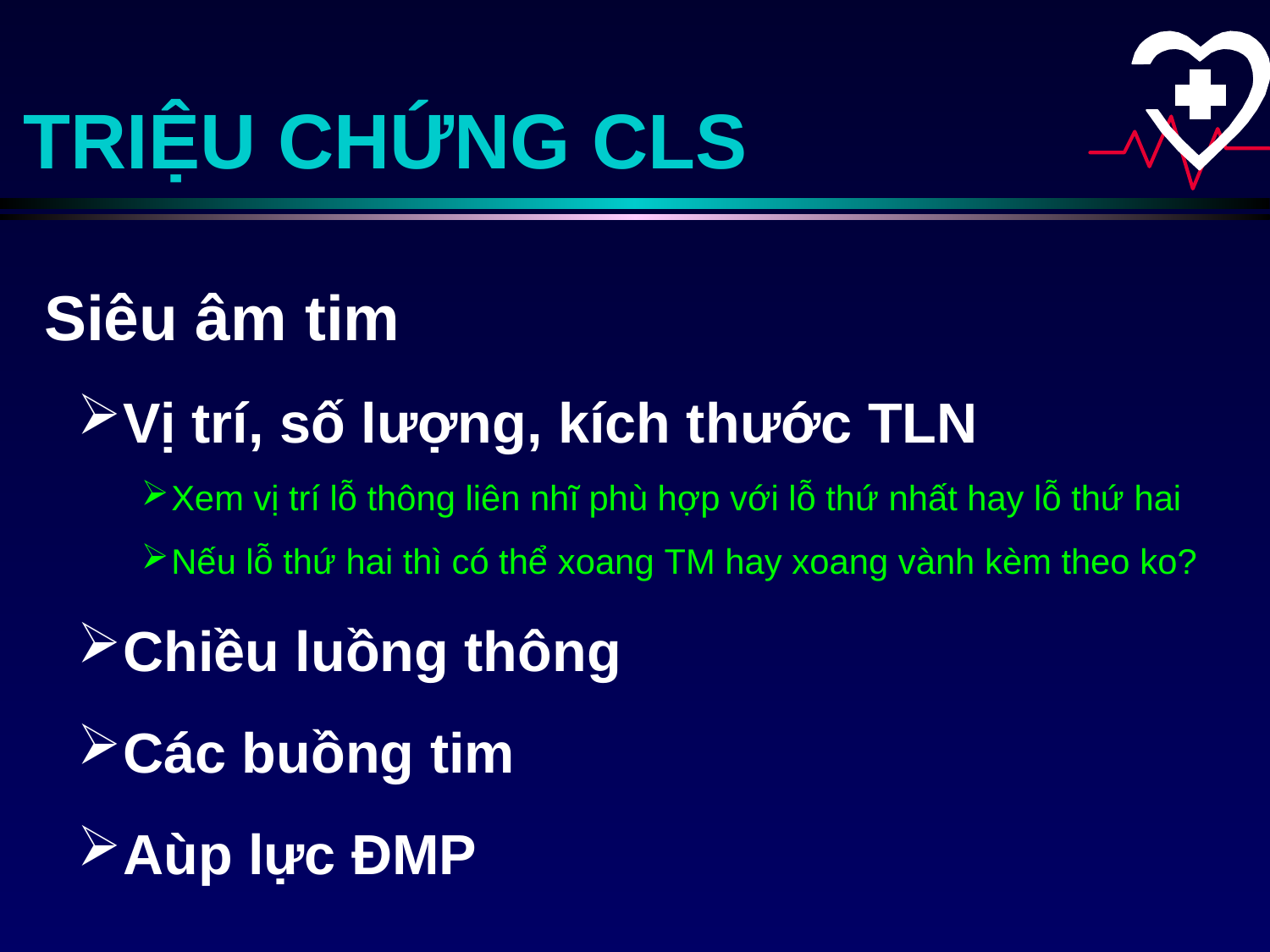

# TRIỆU CHỨNG CLS
Siêu âm tim
Vị trí, số lượng, kích thước TLN
Xem vị trí lỗ thông liên nhĩ phù hợp với lỗ thứ nhất hay lỗ thứ hai
Nếu lỗ thứ hai thì có thể xoang TM hay xoang vành kèm theo ko?
Chiều luồng thông
Các buồng tim
Aùp lực ĐMP